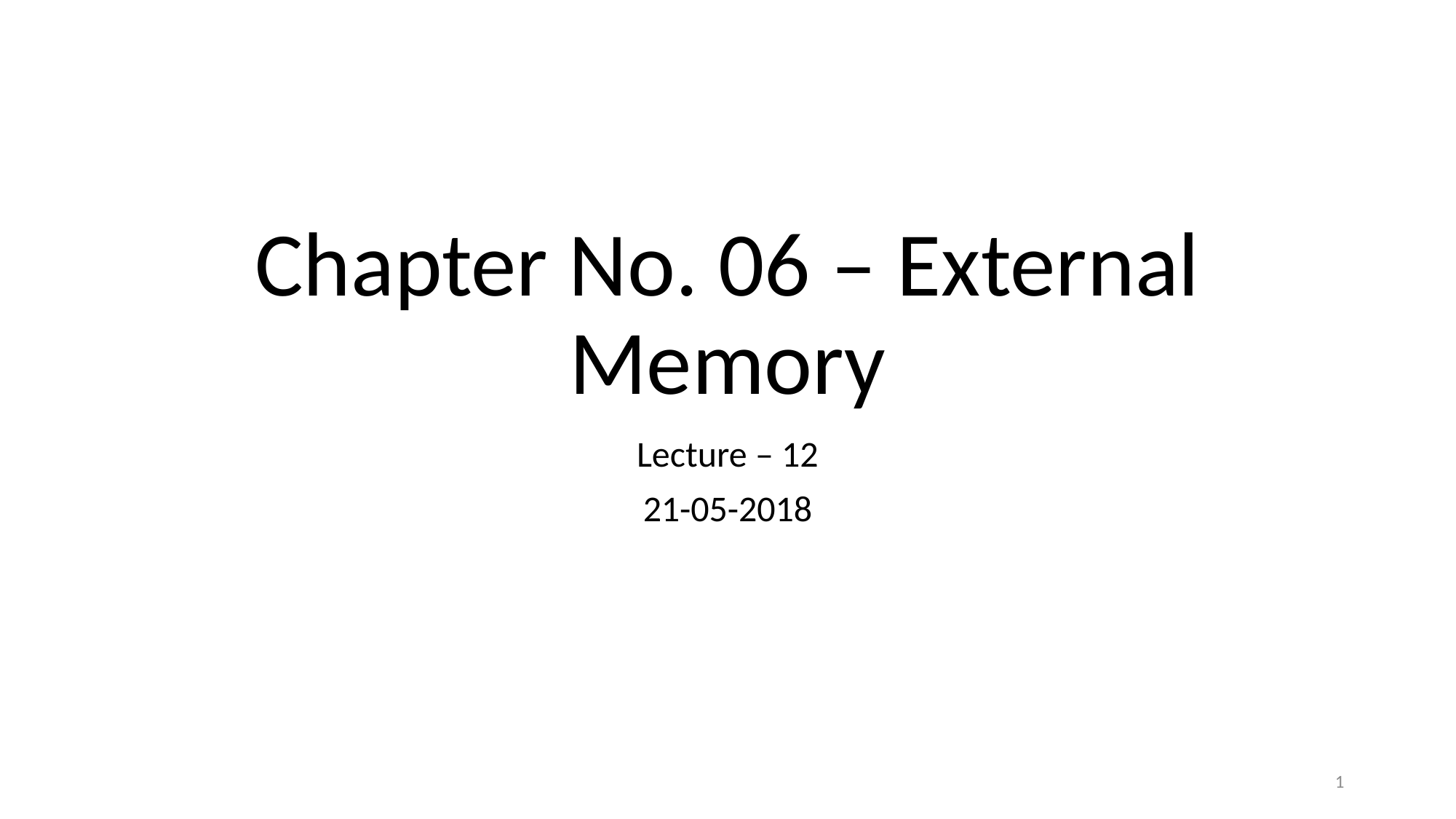

# Chapter No. 06 – External Memory
Lecture – 12
21-05-2018

1